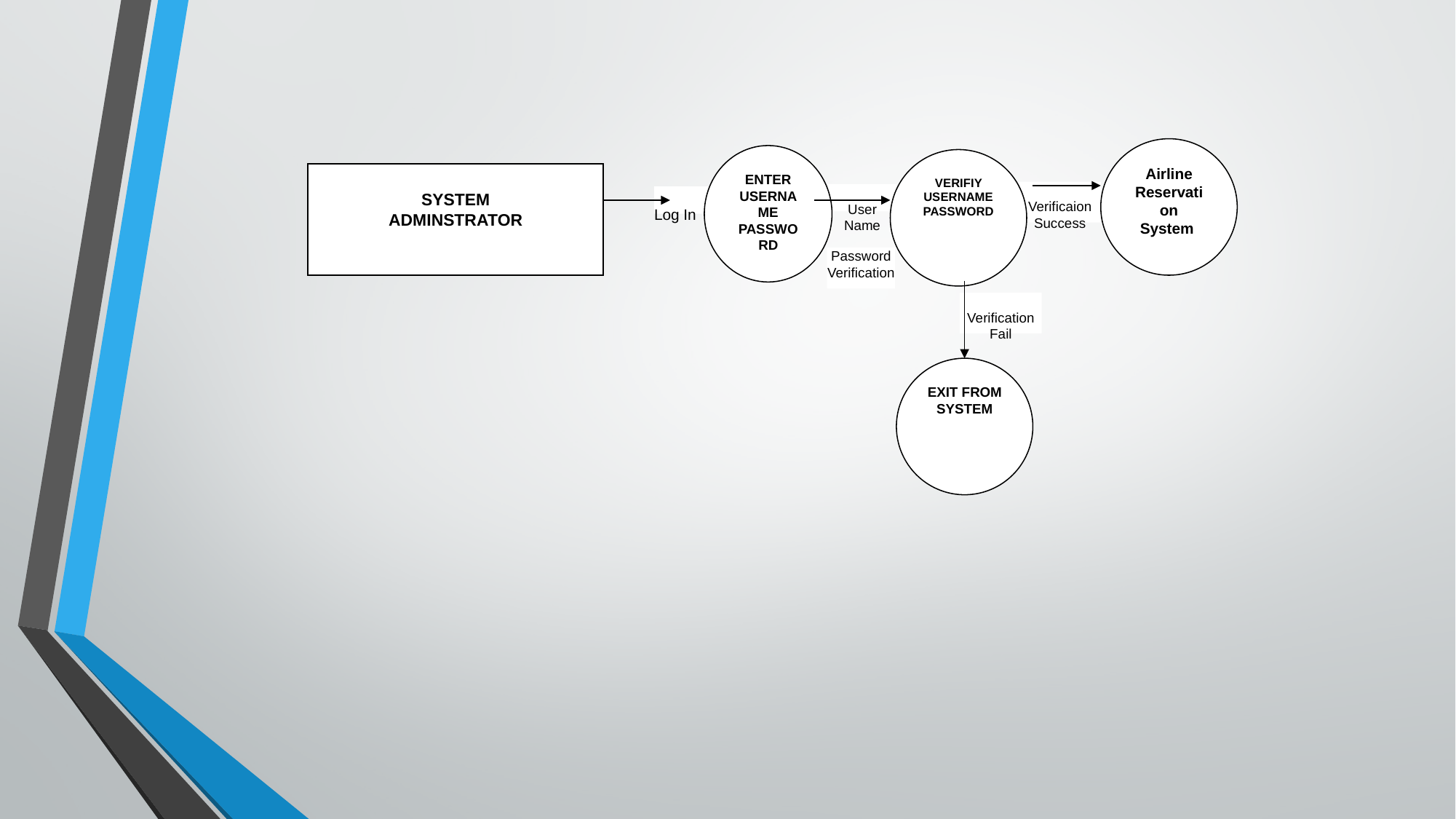

#
Airline Reservation
System
ENTER USERNAME
PASSWORD
VERIFIY USERNAME PASSWORD

SYSTEM
ADMINSTRATOR

Verificaion
Success

User Name

Log In
Password Verification

Verification
Fail
EXIT FROM
SYSTEM